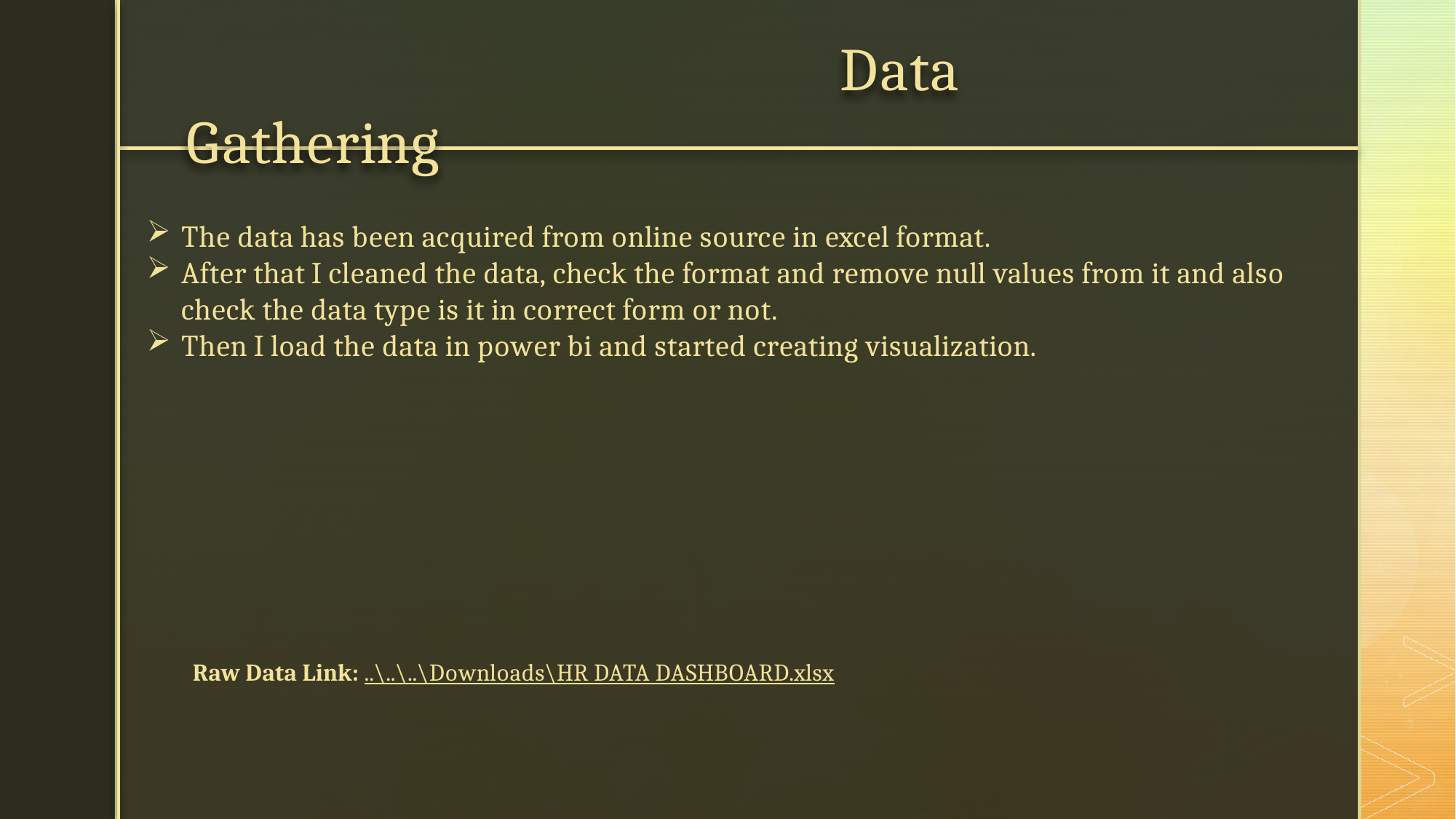

Data Gathering
The data has been acquired from online source in excel format.
After that I cleaned the data, check the format and remove null values from it and also check the data type is it in correct form or not.
Then I load the data in power bi and started creating visualization.
Raw Data Link: ..\..\..\Downloads\HR DATA DASHBOARD.xlsx